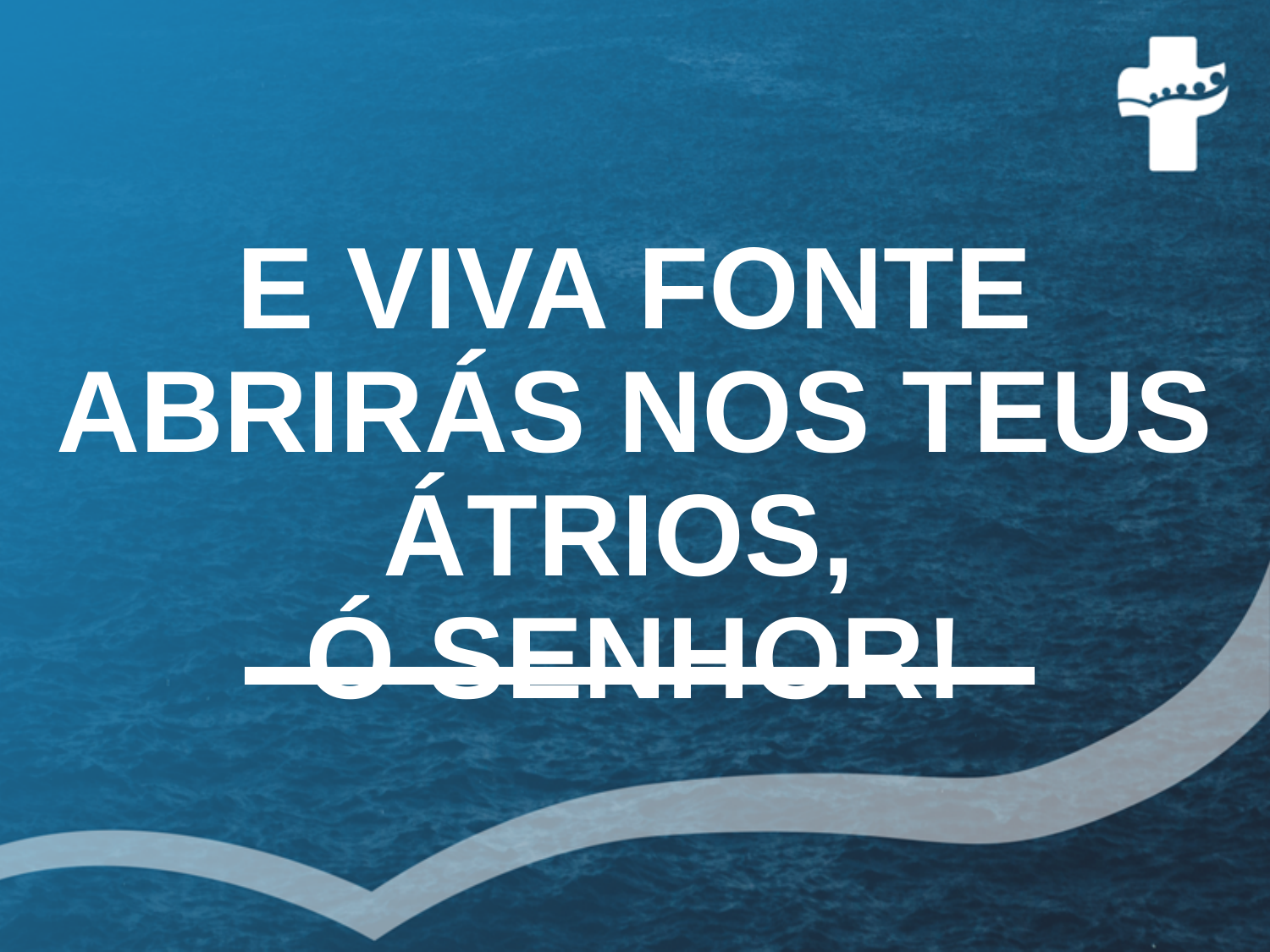

# E VIVA FONTE ABRIRÁS NOS TEUS ÁTRIOS, Ó SENHOR!